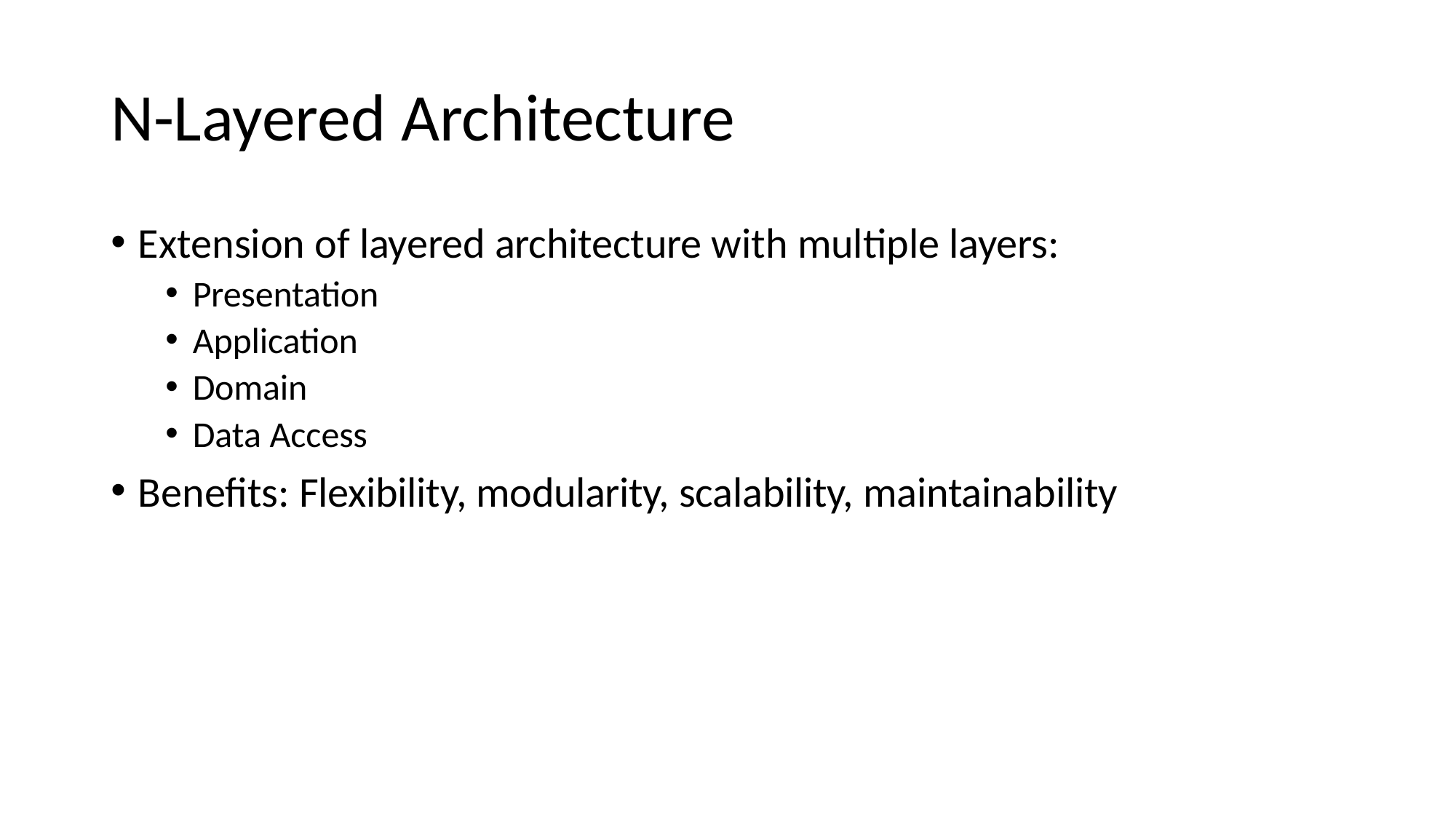

# N-Layered Architecture
Extension of layered architecture with multiple layers:
Presentation
Application
Domain
Data Access
Benefits: Flexibility, modularity, scalability, maintainability